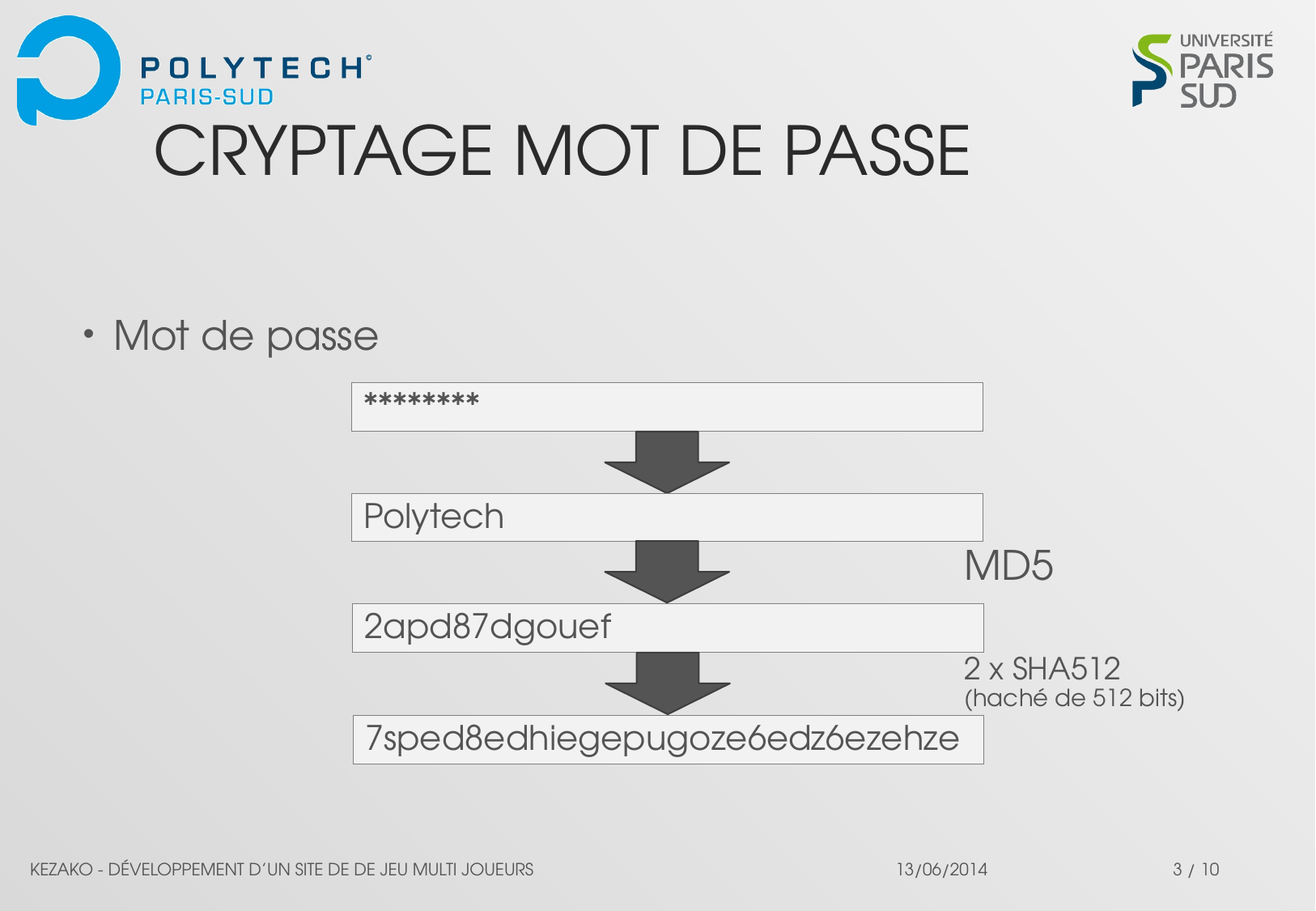

# CRYPTAGE MOT DE PASSE
Mot de passe
********

Polytech
MD5

2apd87dgouef
2 x SHA512
(haché de 512 bits)

7sped8edhiegepugoze6edz6ezehze
KEZAKO - Développement d’un site de de jeu multi joueurs
13/06/2014
3 / 10